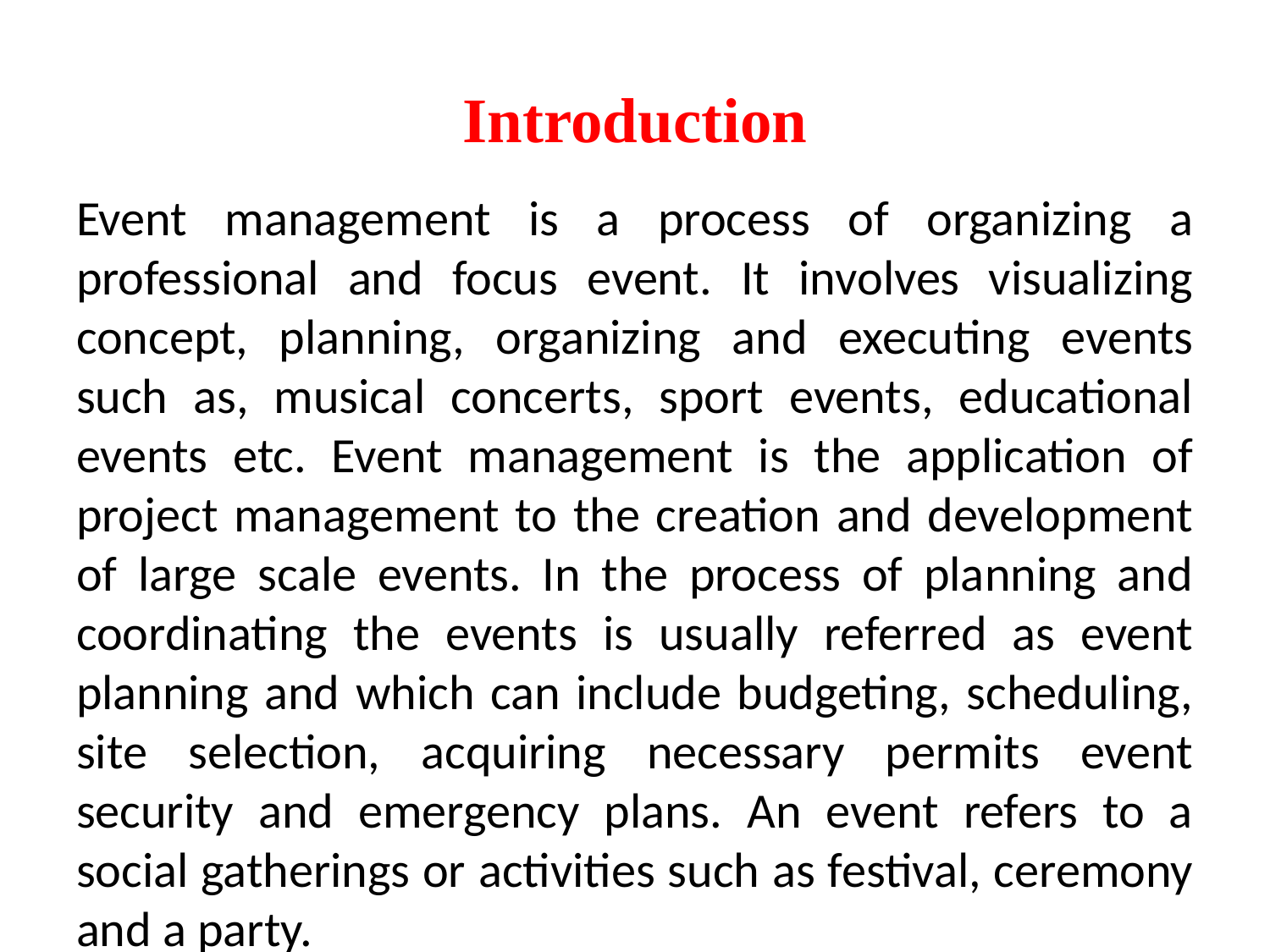

# Introduction
Event management is a process of organizing a professional and focus event. It involves visualizing concept, planning, organizing and executing events such as, musical concerts, sport events, educational events etc. Event management is the application of project management to the creation and development of large scale events. In the process of planning and coordinating the events is usually referred as event planning and which can include budgeting, scheduling, site selection, acquiring necessary permits event security and emergency plans. An event refers to a social gatherings or activities such as festival, ceremony and a party.